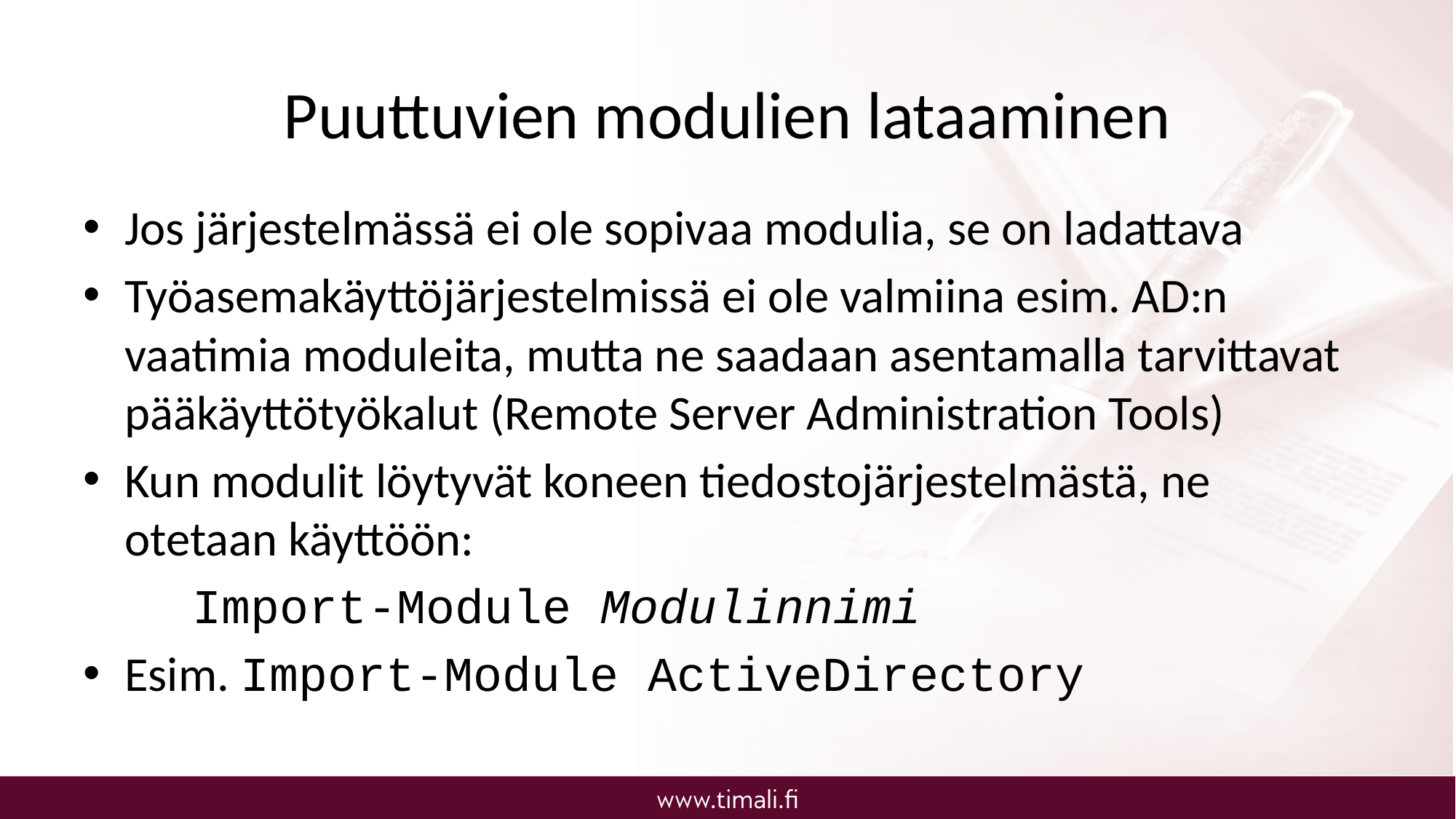

# Puuttuvien modulien lataaminen
Jos järjestelmässä ei ole sopivaa modulia, se on ladattava
Työasemakäyttöjärjestelmissä ei ole valmiina esim. AD:n vaatimia moduleita, mutta ne saadaan asentamalla tarvittavat pääkäyttötyökalut (Remote Server Administration Tools)
Kun modulit löytyvät koneen tiedostojärjestelmästä, ne otetaan käyttöön:
	Import-Module Modulinnimi
Esim. Import-Module ActiveDirectory